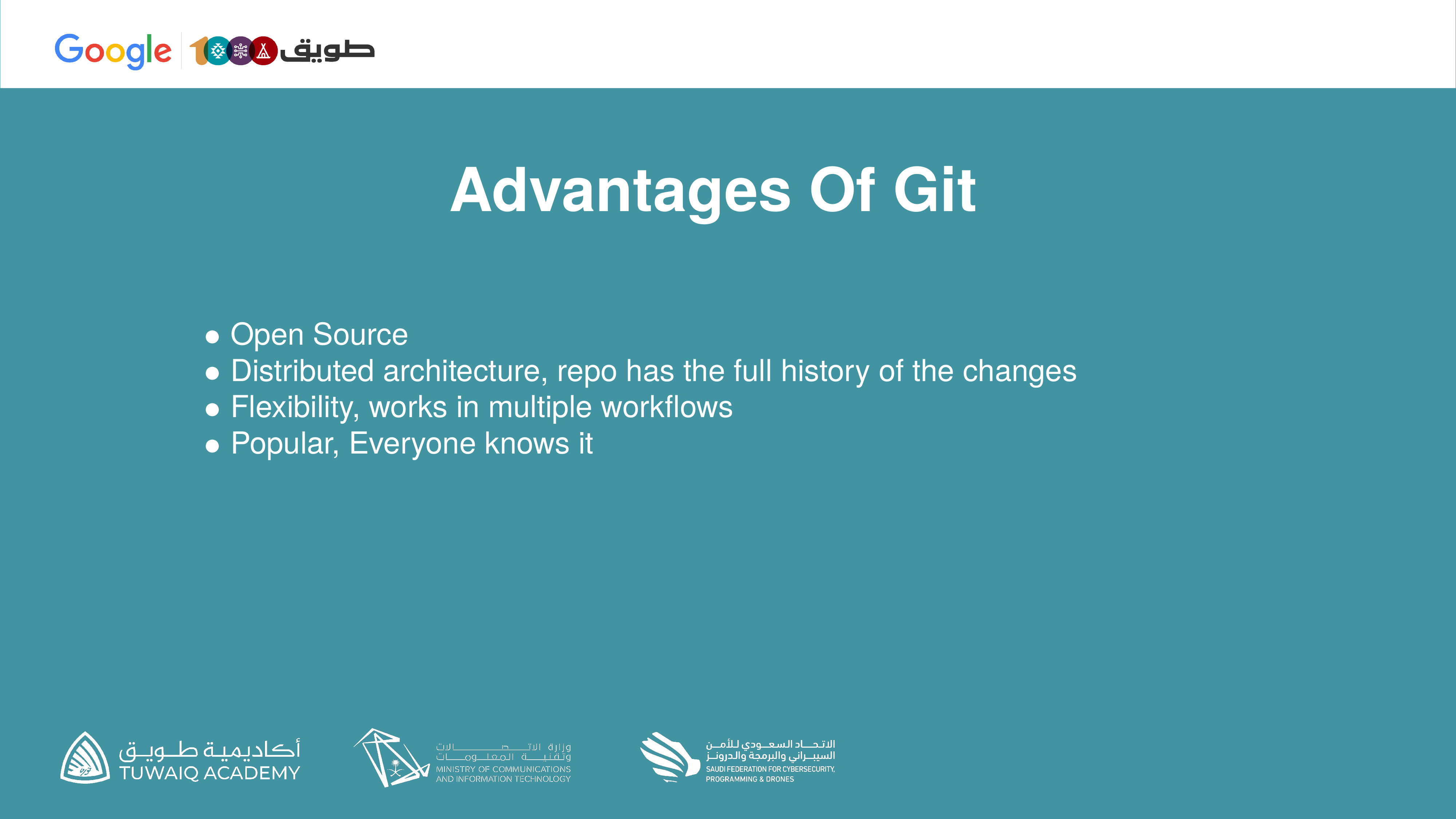

# Advantages Of Git
Open Source
Distributed architecture, repo has the full history of the changes
Flexibility, works in multiple workflows
Popular, Everyone knows it